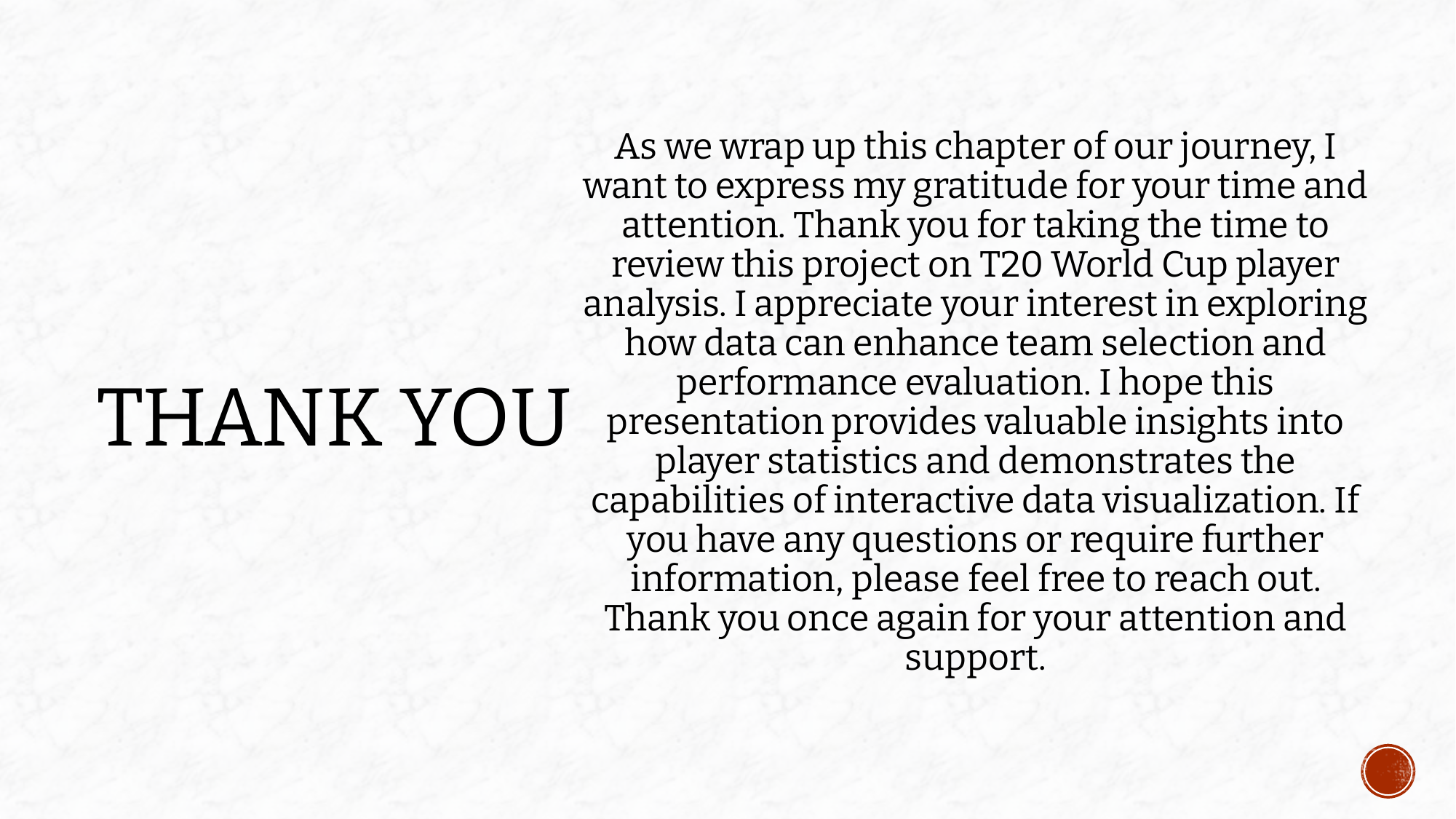

# Thank you
As we wrap up this chapter of our journey, I want to express my gratitude for your time and attention. Thank you for taking the time to review this project on T20 World Cup player analysis. I appreciate your interest in exploring how data can enhance team selection and performance evaluation. I hope this presentation provides valuable insights into player statistics and demonstrates the capabilities of interactive data visualization. If you have any questions or require further information, please feel free to reach out. Thank you once again for your attention and support.